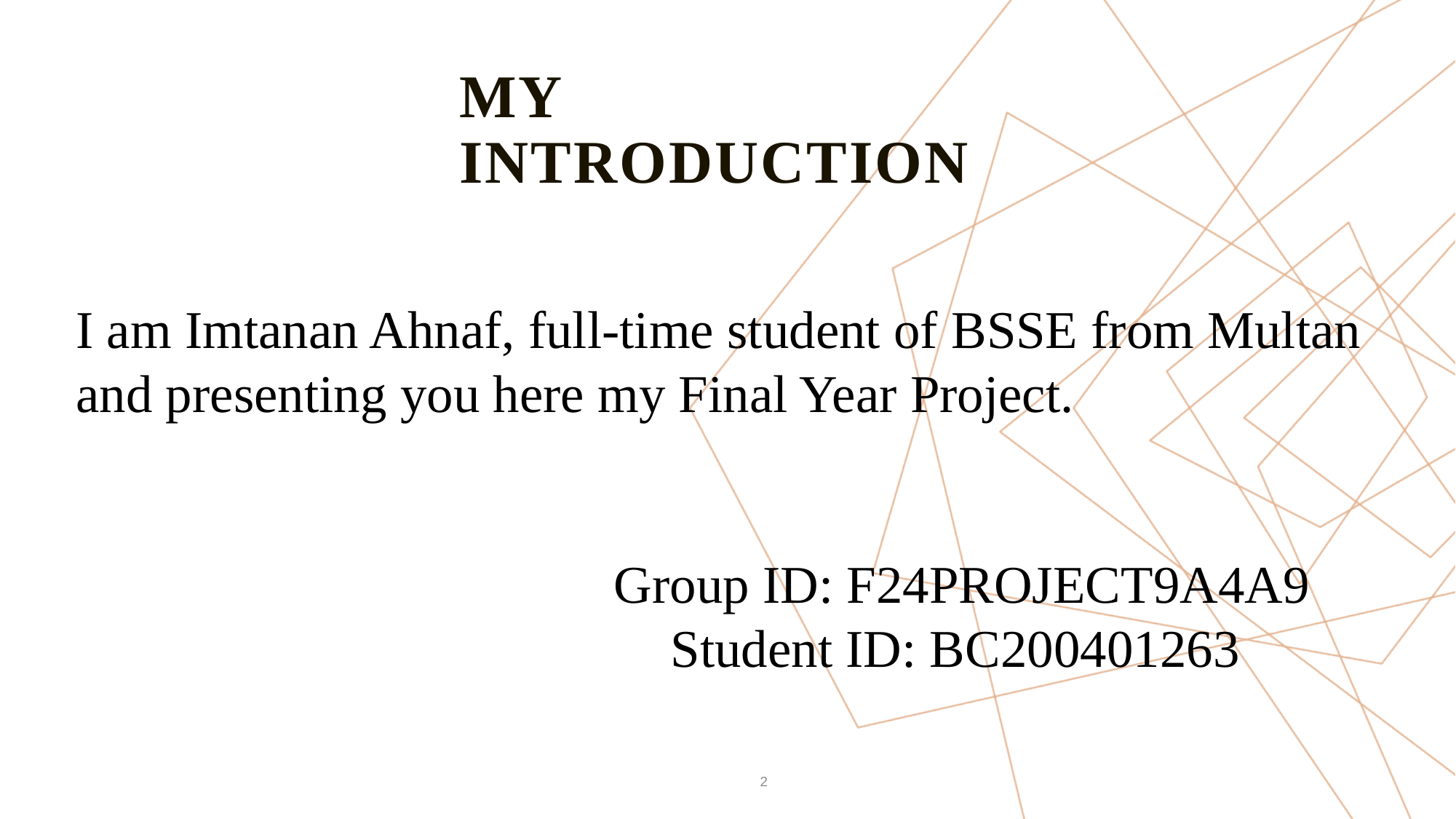

# My Introduction

I am Imtanan Ahnaf, full-time student of BSSE from Multan and presenting you here my Final Year Project.

                               Group ID: F24PROJECT9A4A9
                              Student ID: BC200401263

2